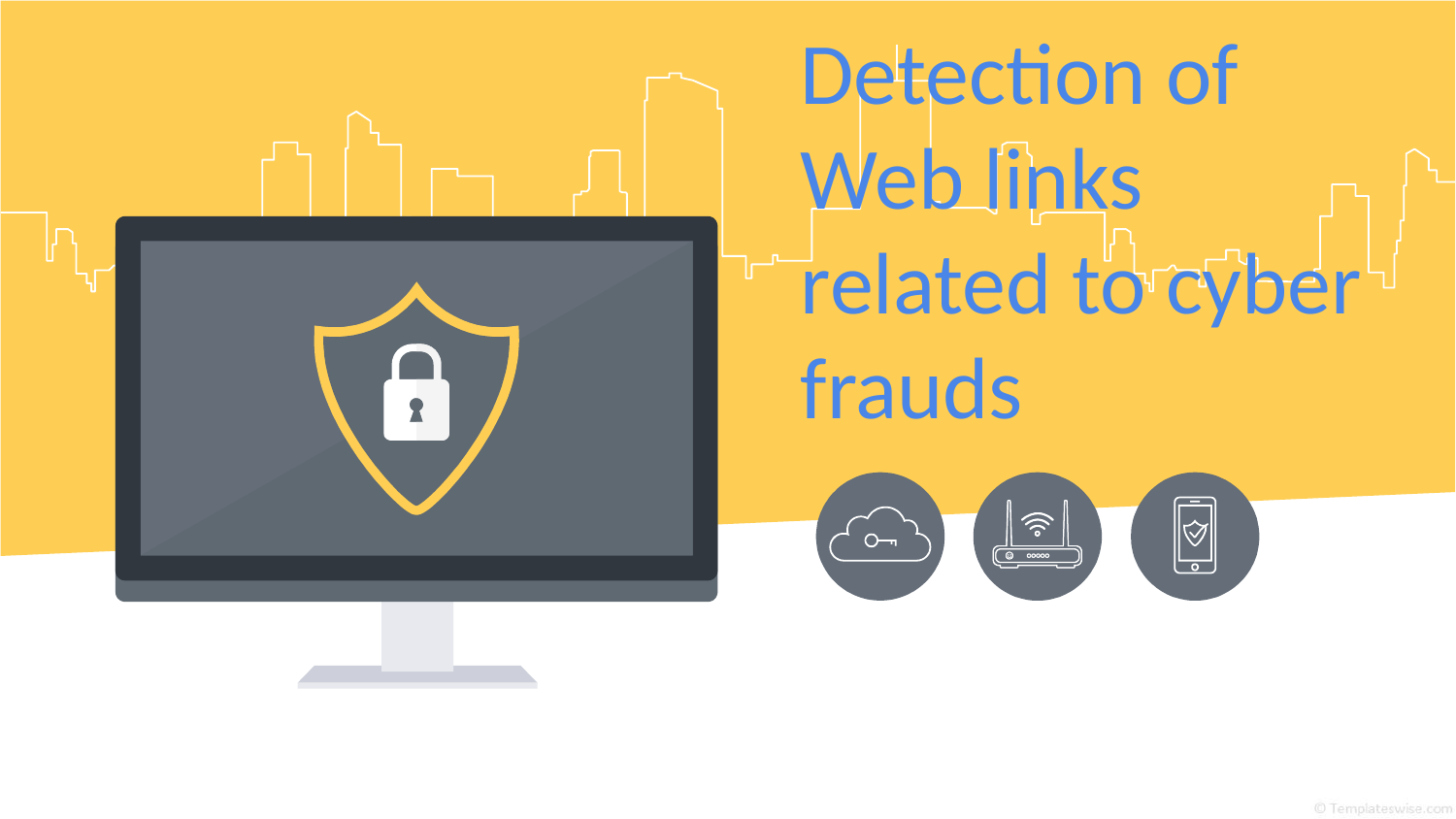

© Templateswise.com
# Detection of Web links related to cyber frauds